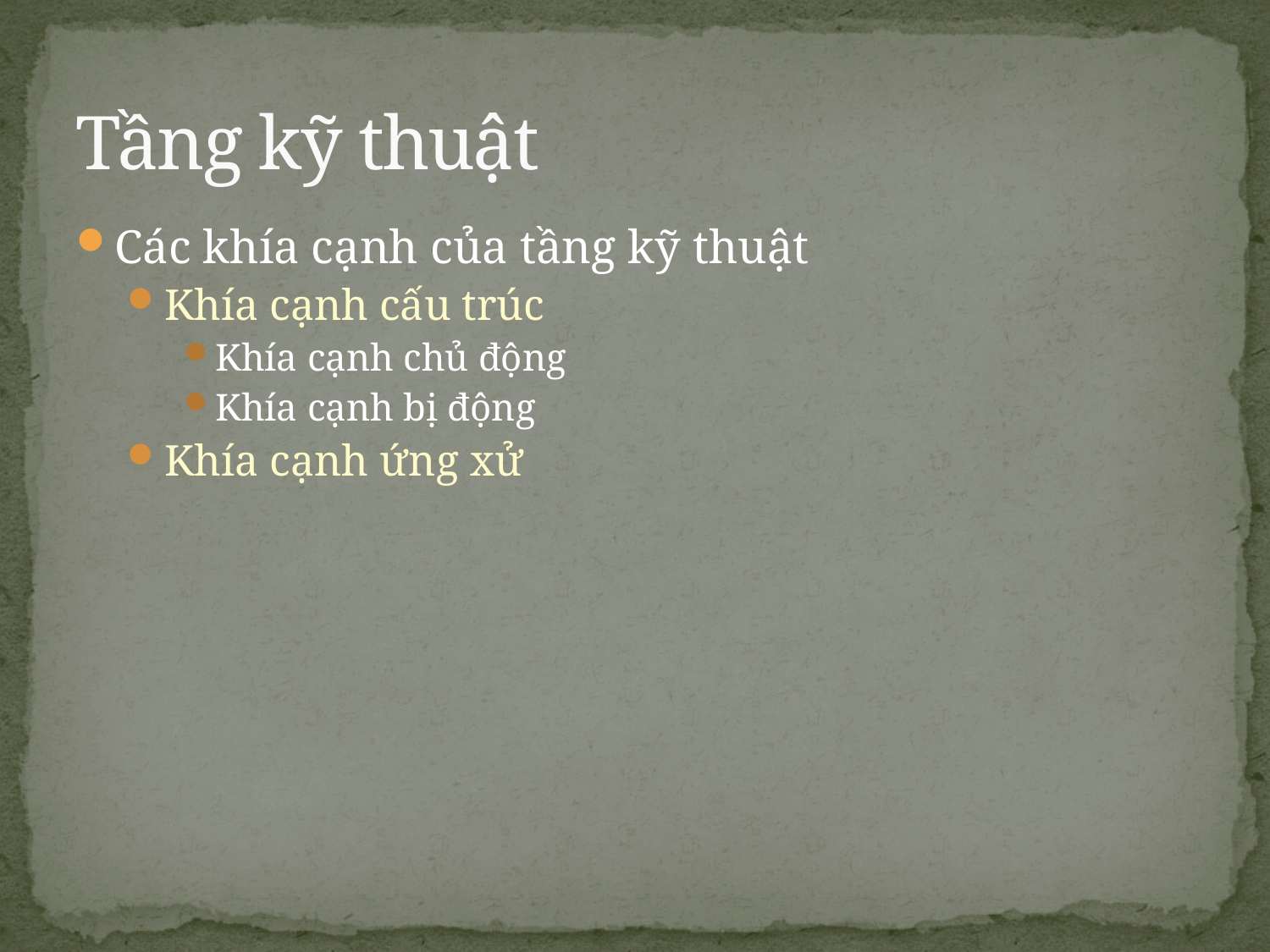

# Tầng kỹ thuật
Các khía cạnh của tầng kỹ thuật
Khía cạnh cấu trúc
Khía cạnh chủ động
Khía cạnh bị động
Khía cạnh ứng xử